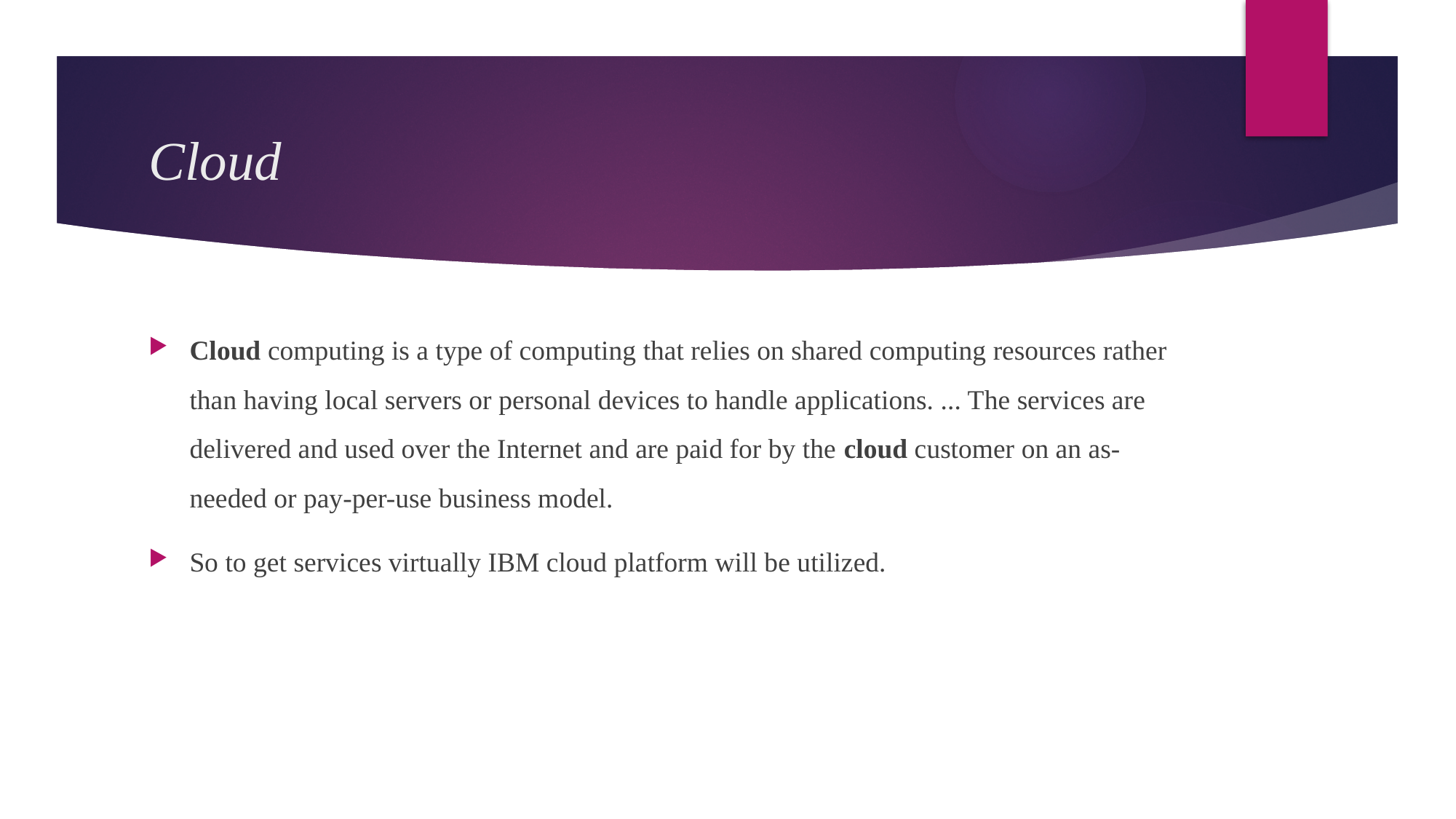

# Cloud
Cloud computing is a type of computing that relies on shared computing resources rather than having local servers or personal devices to handle applications. ... The services are delivered and used over the Internet and are paid for by the cloud customer on an as-needed or pay-per-use business model.
So to get services virtually IBM cloud platform will be utilized.